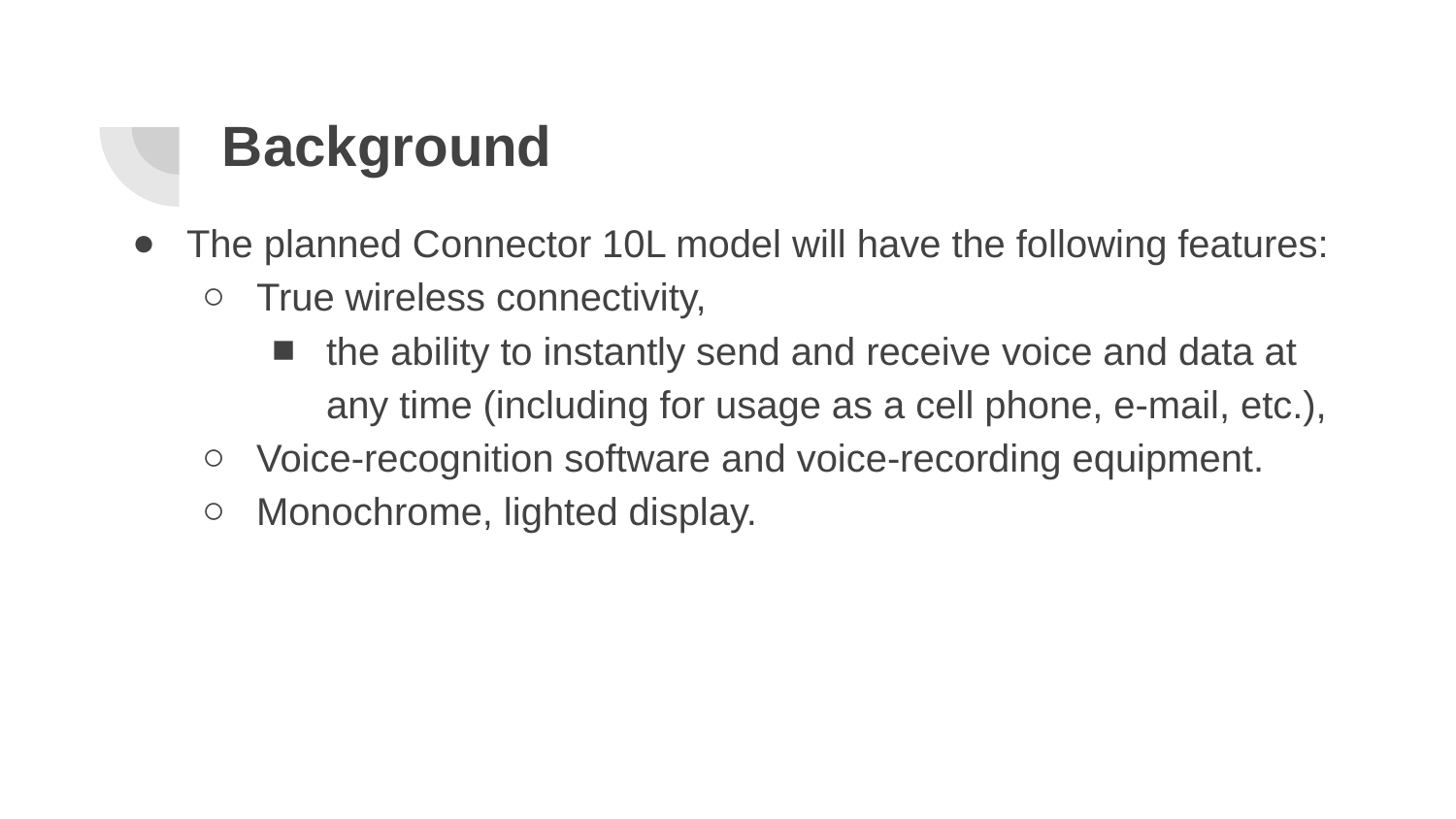

# Background
The planned Connector 10L model will have the following features:
True wireless connectivity,
the ability to instantly send and receive voice and data at any time (including for usage as a cell phone, e-mail, etc.),
Voice-recognition software and voice-recording equipment.
Monochrome, lighted display.